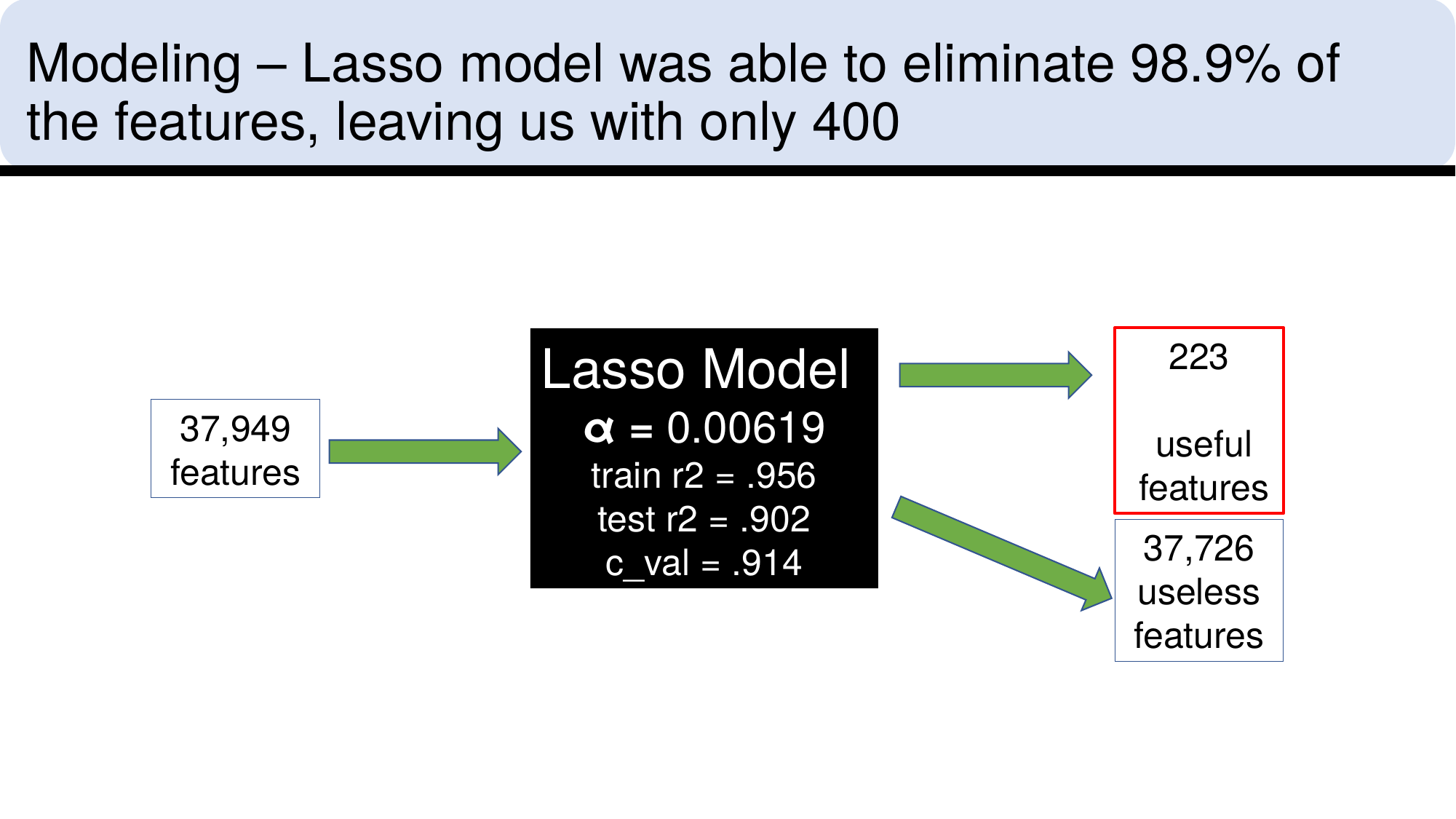

Modeling – Lasso model was able to eliminate 98.9% of the features, leaving us with only 400
223
 useful
 features
Lasso Model
α = 0.00619
train r2 = .956
test r2 = .902
c_val = .914

37,949
features

37,726
useless features